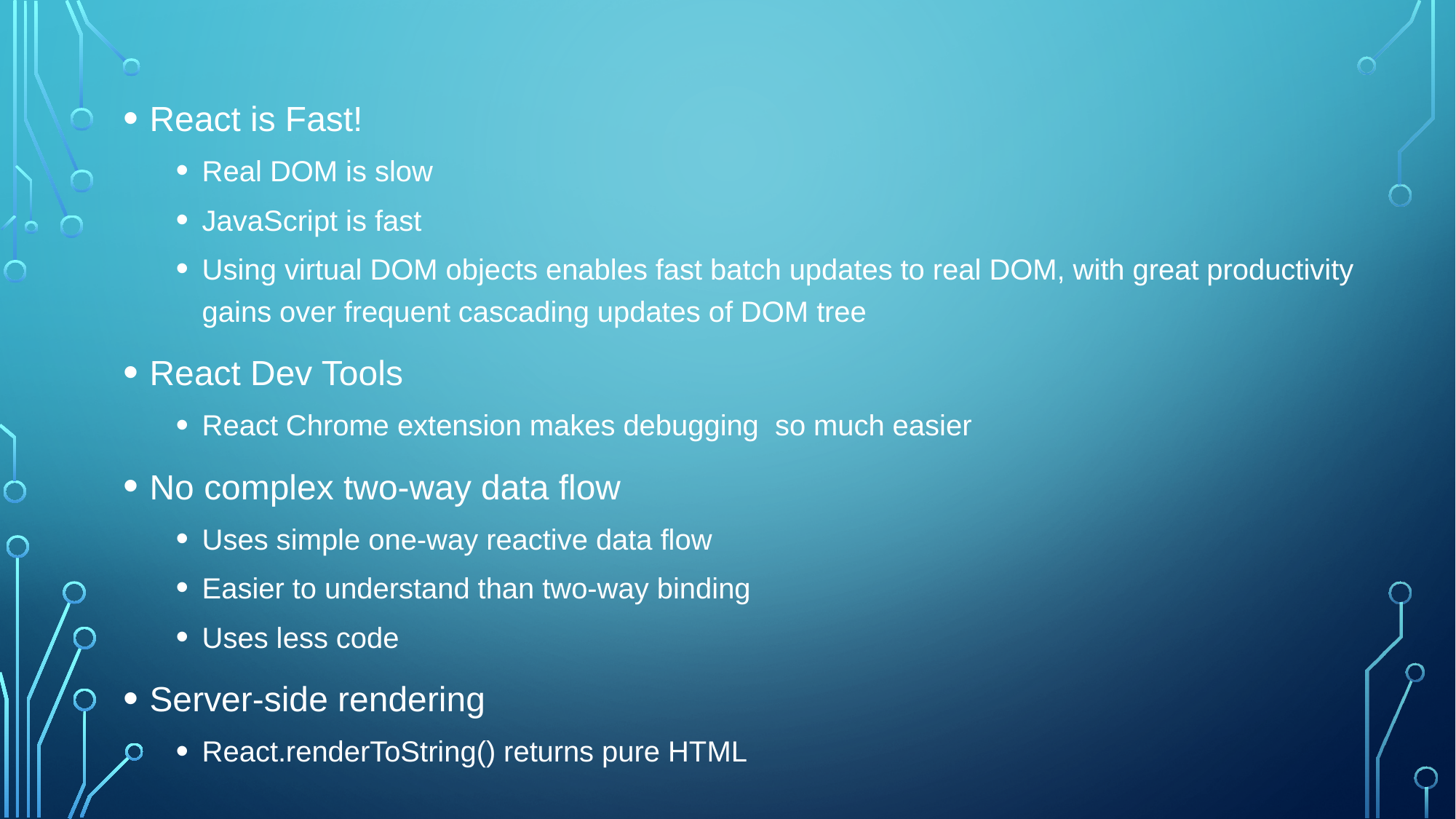

React is Fast!
Real DOM is slow
JavaScript is fast
Using virtual DOM objects enables fast batch updates to real DOM, with great productivity gains over frequent cascading updates of DOM tree
React Dev Tools
React Chrome extension makes debugging  so much easier
No complex two-way data flow
Uses simple one-way reactive data flow
Easier to understand than two-way binding
Uses less code
Server-side rendering
React.renderToString() returns pure HTML